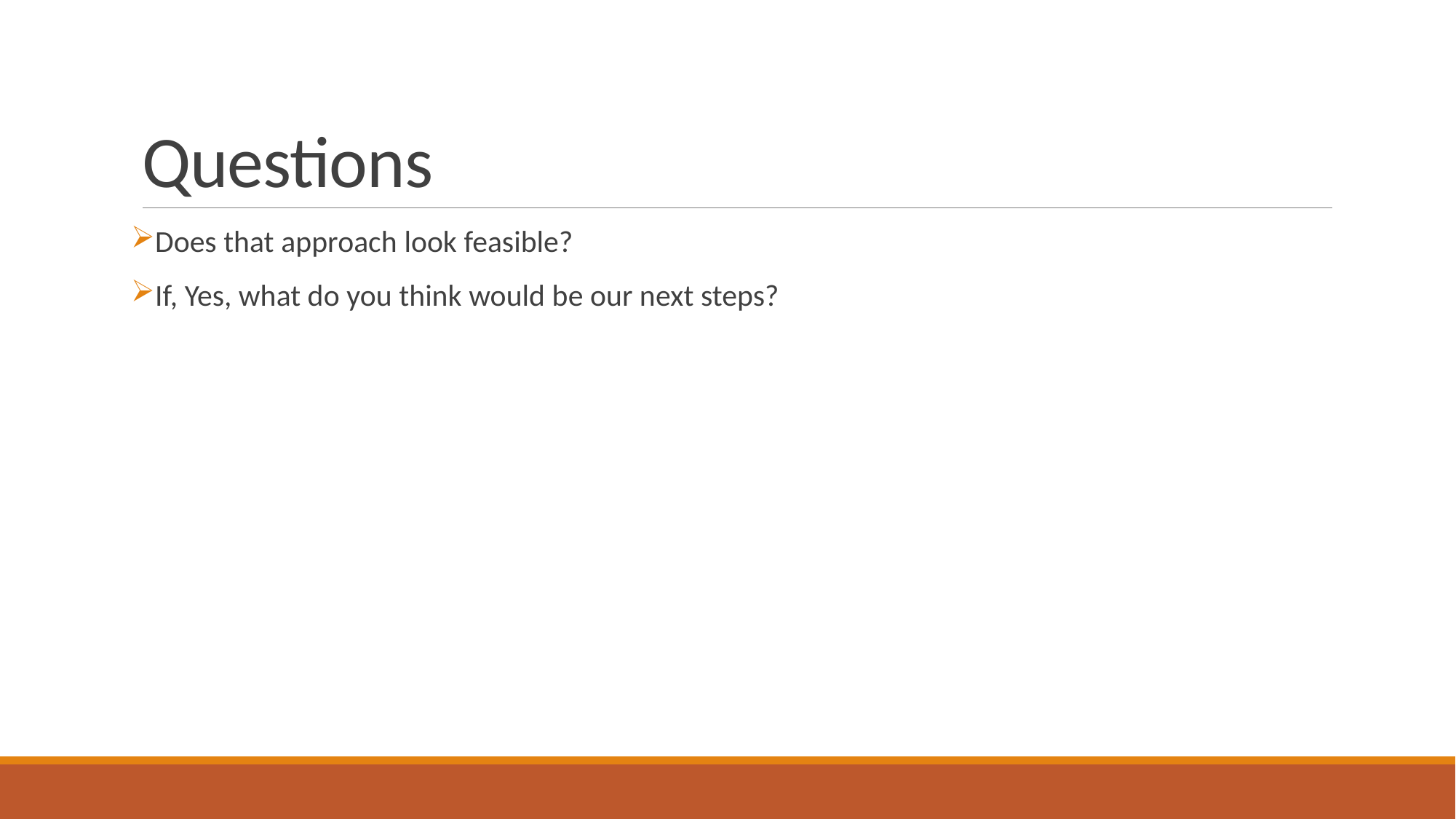

# Questions
Does that approach look feasible?
If, Yes, what do you think would be our next steps?